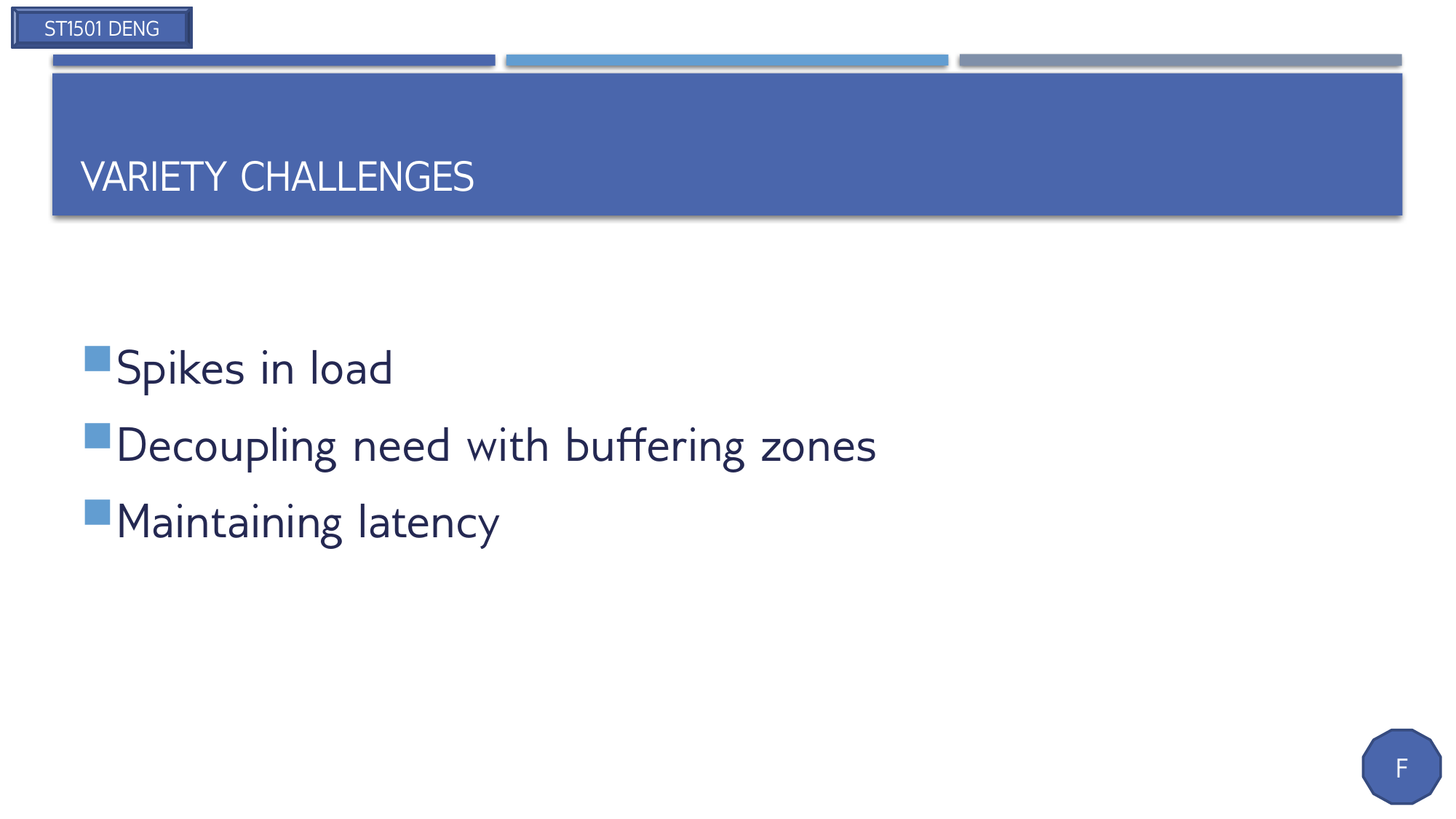

# Variety Challenges
Spikes in load
Decoupling need with buffering zones
Maintaining latency